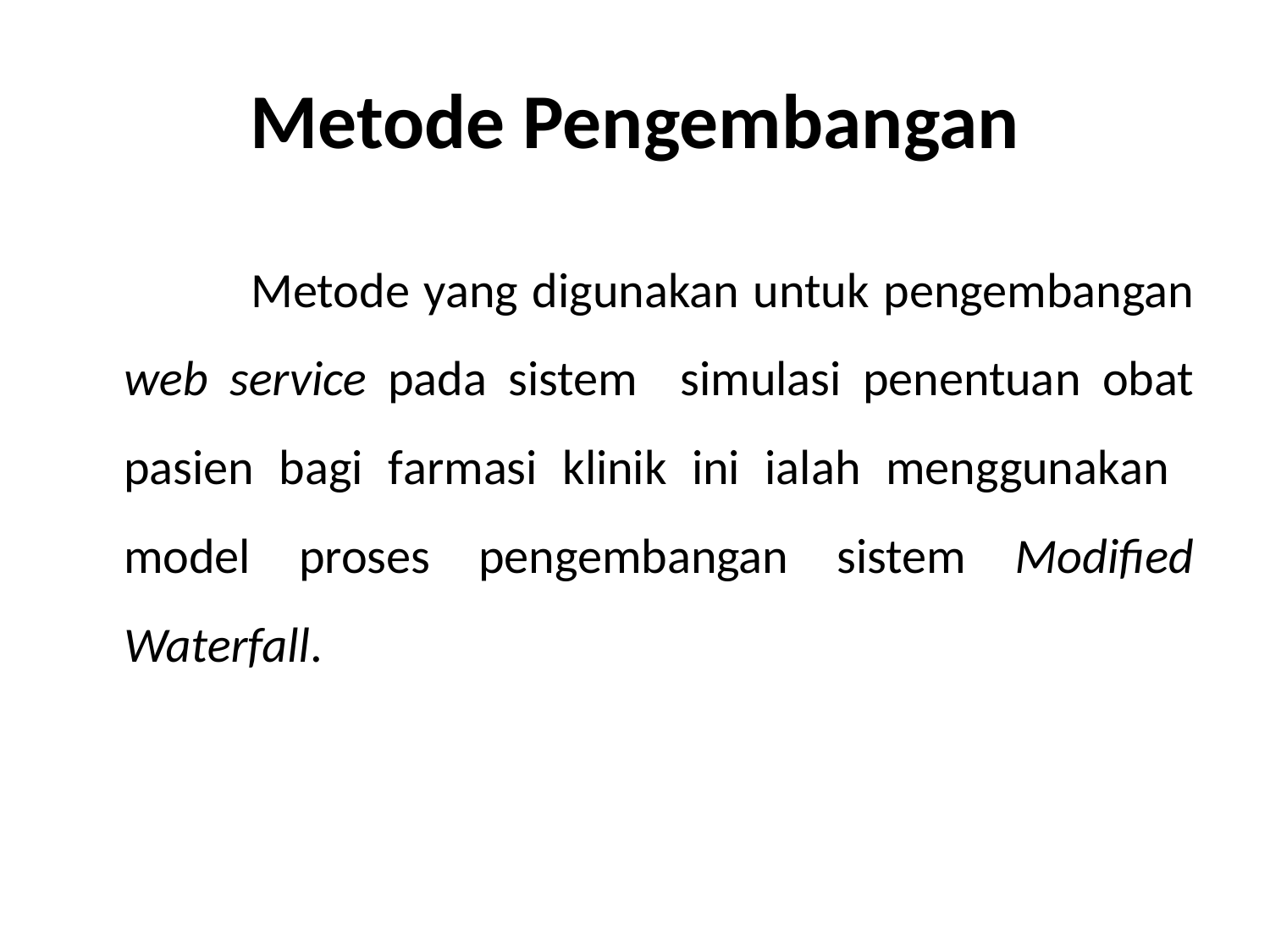

# Metode Pengembangan
		Metode yang digunakan untuk pengembangan web service pada sistem  simulasi penentuan obat pasien bagi farmasi klinik ini ialah menggunakan  model proses pengembangan sistem Modified Waterfall.